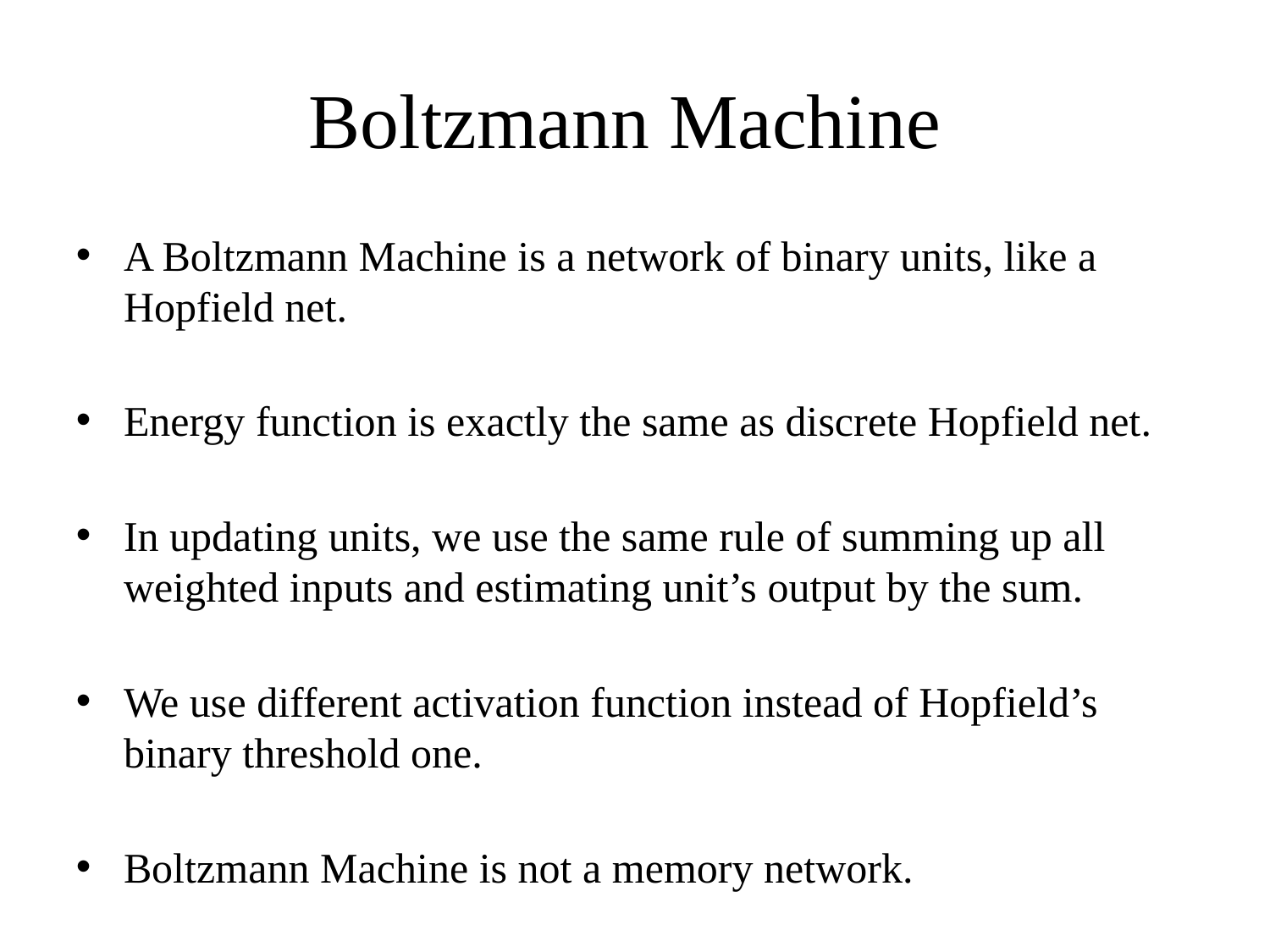

Boltzmann Machine
A Boltzmann Machine is a network of binary units, like a Hopfield net.

Energy function is exactly the same as discrete Hopfield net.

In updating units, we use the same rule of summing up all weighted inputs and estimating unit’s output by the sum.

We use different activation function instead of Hopfield’s binary threshold one.

Boltzmann Machine is not a memory network.